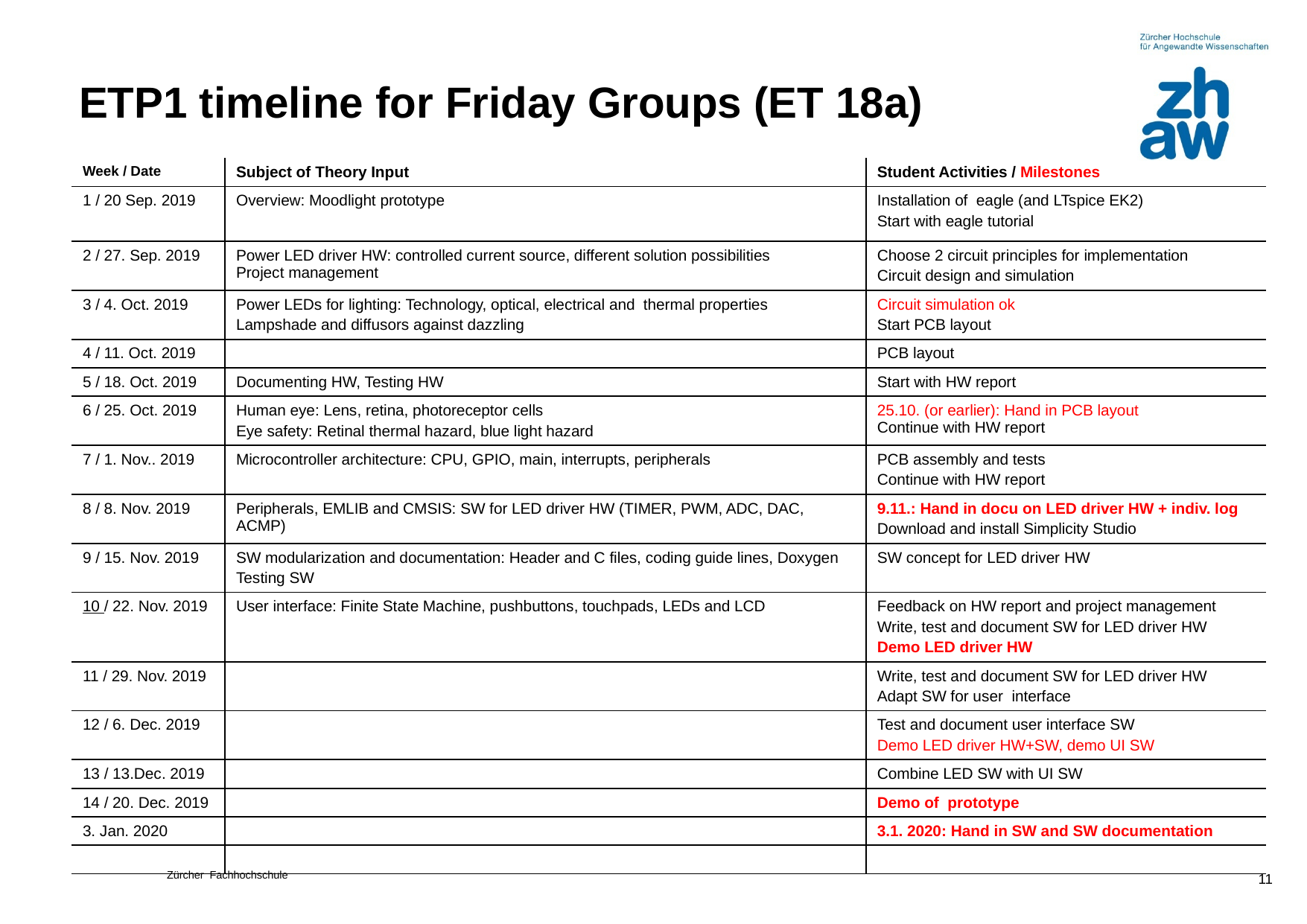

# ETP1 timeline for Friday Groups (ET 18a)
| Week / Date | Subject of Theory Input | Student Activities / Milestones |
| --- | --- | --- |
| 1 / 20 Sep. 2019 | Overview: Moodlight prototype | Installation of eagle (and LTspice EK2) Start with eagle tutorial |
| 2 / 27. Sep. 2019 | Power LED driver HW: controlled current source, different solution possibilities Project management | Choose 2 circuit principles for implementation Circuit design and simulation |
| 3 / 4. Oct. 2019 | Power LEDs for lighting: Technology, optical, electrical and thermal properties Lampshade and diffusors against dazzling | Circuit simulation ok Start PCB layout |
| 4 / 11. Oct. 2019 |  | PCB layout |
| 5 / 18. Oct. 2019 | Documenting HW, Testing HW | Start with HW report |
| 6 / 25. Oct. 2019 | Human eye: Lens, retina, photoreceptor cells Eye safety: Retinal thermal hazard, blue light hazard | 25.10. (or earlier): Hand in PCB layout Continue with HW report |
| 7 / 1. Nov.. 2019 | Microcontroller architecture: CPU, GPIO, main, interrupts, peripherals | PCB assembly and tests Continue with HW report |
| 8 / 8. Nov. 2019 | Peripherals, EMLIB and CMSIS: SW for LED driver HW (TIMER, PWM, ADC, DAC, ACMP) | 9.11.: Hand in docu on LED driver HW + indiv. log Download and install Simplicity Studio |
| 9 / 15. Nov. 2019 | SW modularization and documentation: Header and C files, coding guide lines, Doxygen Testing SW | SW concept for LED driver HW |
| 10 / 22. Nov. 2019 | User interface: Finite State Machine, pushbuttons, touchpads, LEDs and LCD | Feedback on HW report and project management Write, test and document SW for LED driver HW Demo LED driver HW |
| 11 / 29. Nov. 2019 |  | Write, test and document SW for LED driver HW Adapt SW for user interface |
| 12 / 6. Dec. 2019 |  | Test and document user interface SW Demo LED driver HW+SW, demo UI SW |
| 13 / 13.Dec. 2019 |  | Combine LED SW with UI SW |
| 14 / 20. Dec. 2019 |  | Demo of prototype |
| 3. Jan. 2020 |  | 3.1. 2020: Hand in SW and SW documentation |
|  |  |  |
11